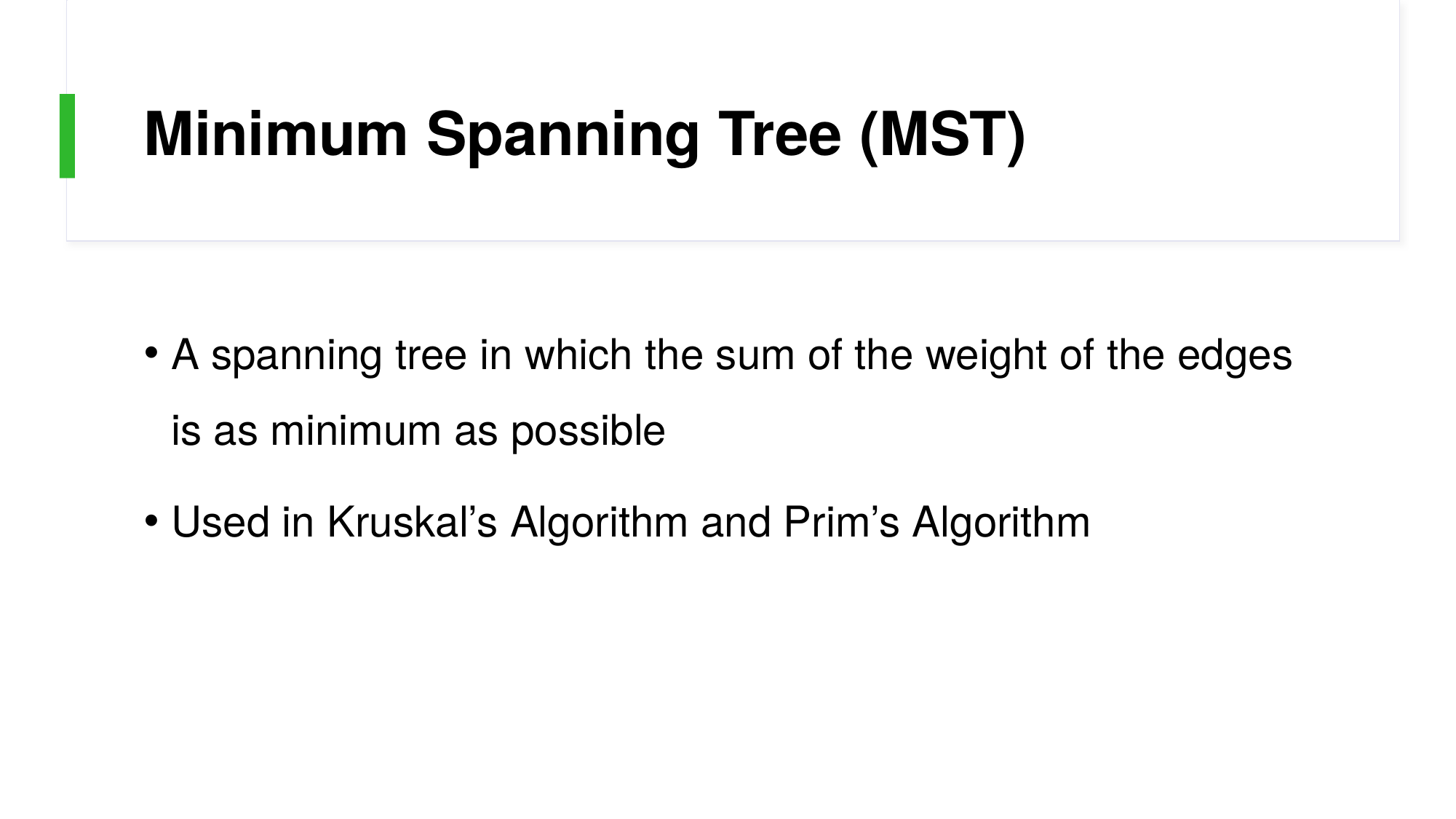

# Minimum Spanning Tree (MST)
A spanning tree in which the sum of the weight of the edges is as minimum as possible
Used in Kruskal’s Algorithm and Prim’s Algorithm